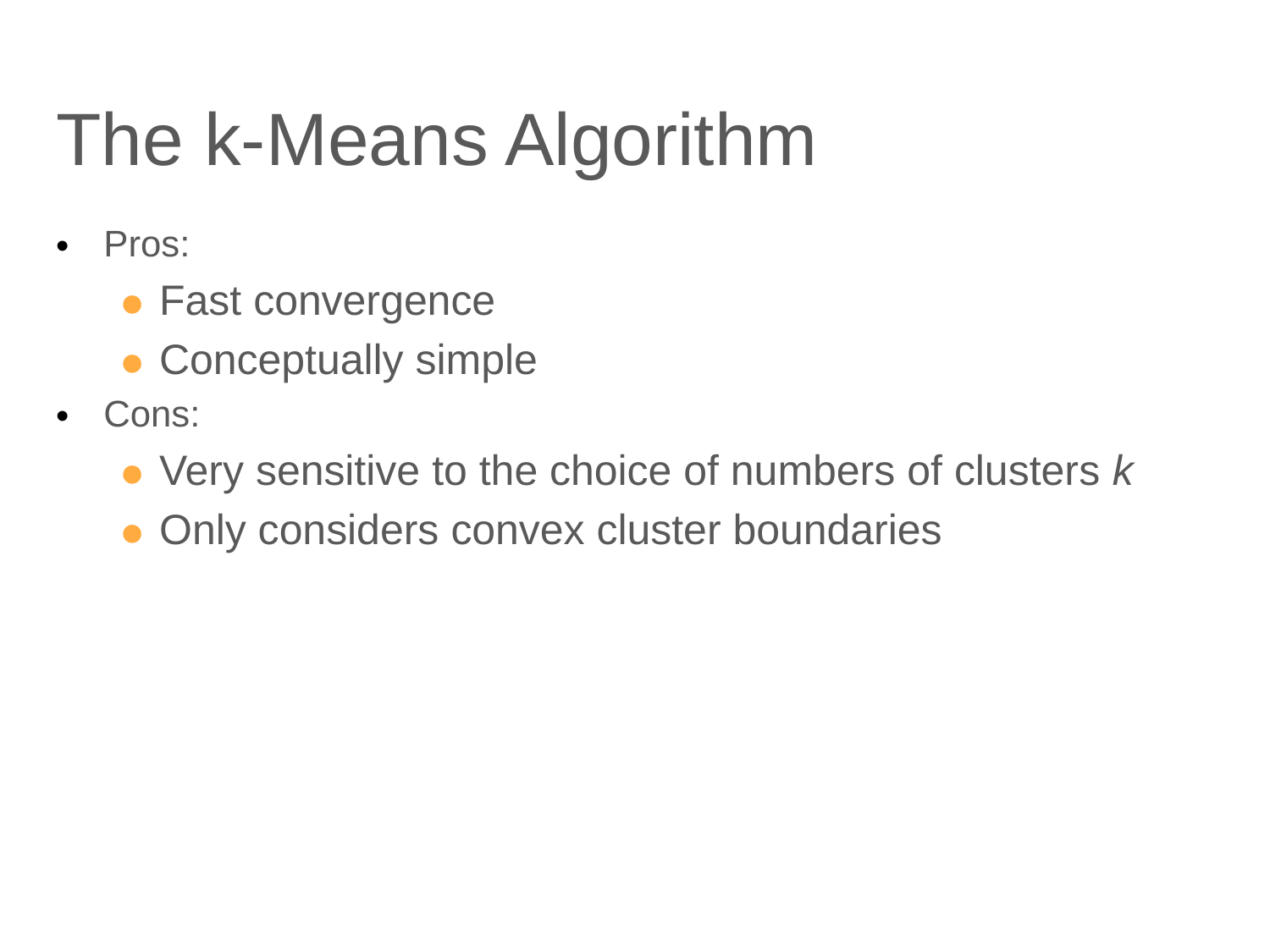

# The k-Means Algorithm
Pros:
Fast convergence
Conceptually simple
Cons:
Very sensitive to the choice of numbers of clusters k
Only considers convex cluster boundaries